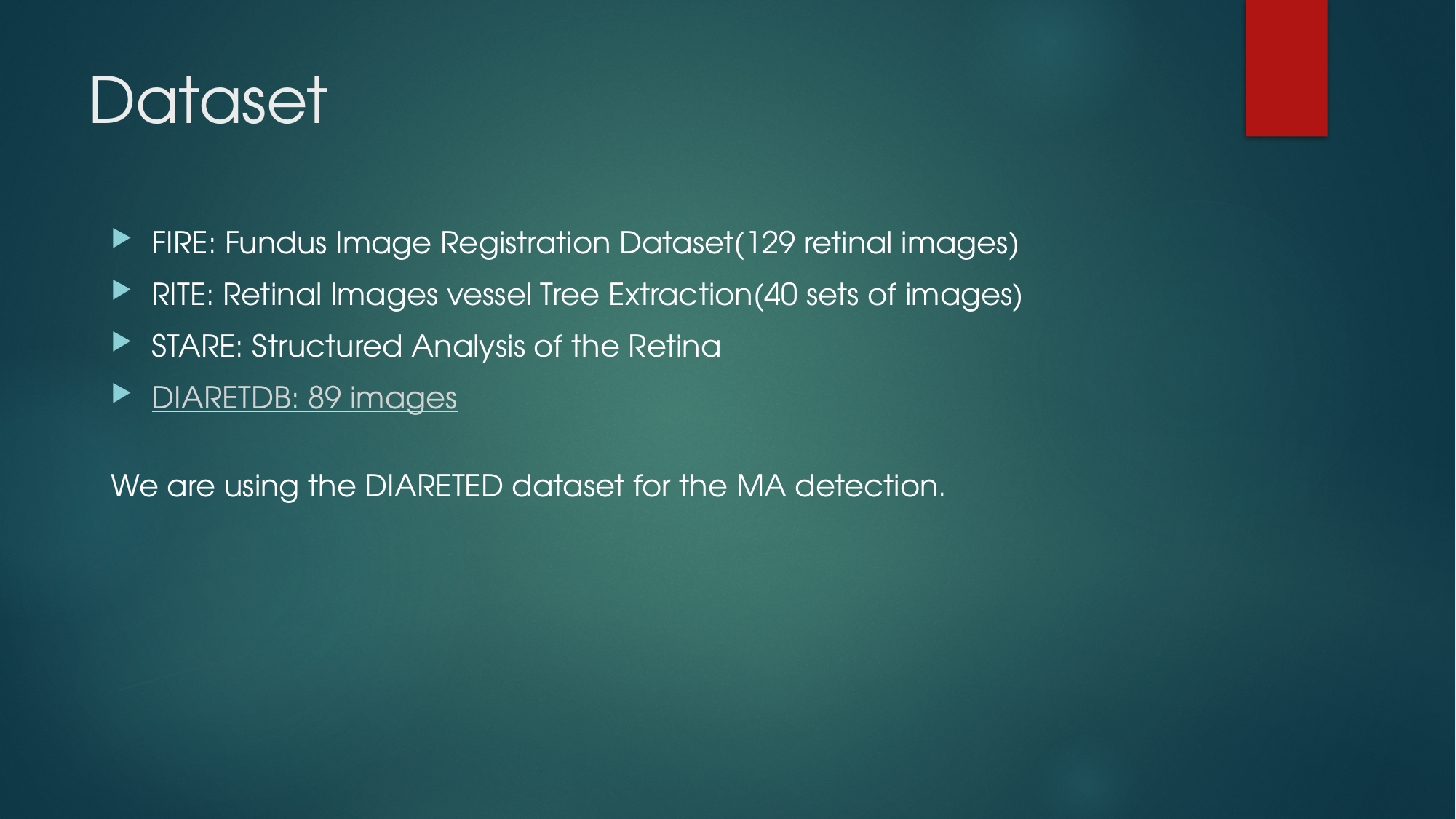

# Dataset
FIRE: Fundus Image Registration Dataset(129 retinal images)
RITE: Retinal Images vessel Tree Extraction(40 sets of images)
STARE: Structured Analysis of the Retina
DIARETDB: 89 images
We are using the DIARETED dataset for the MA detection.